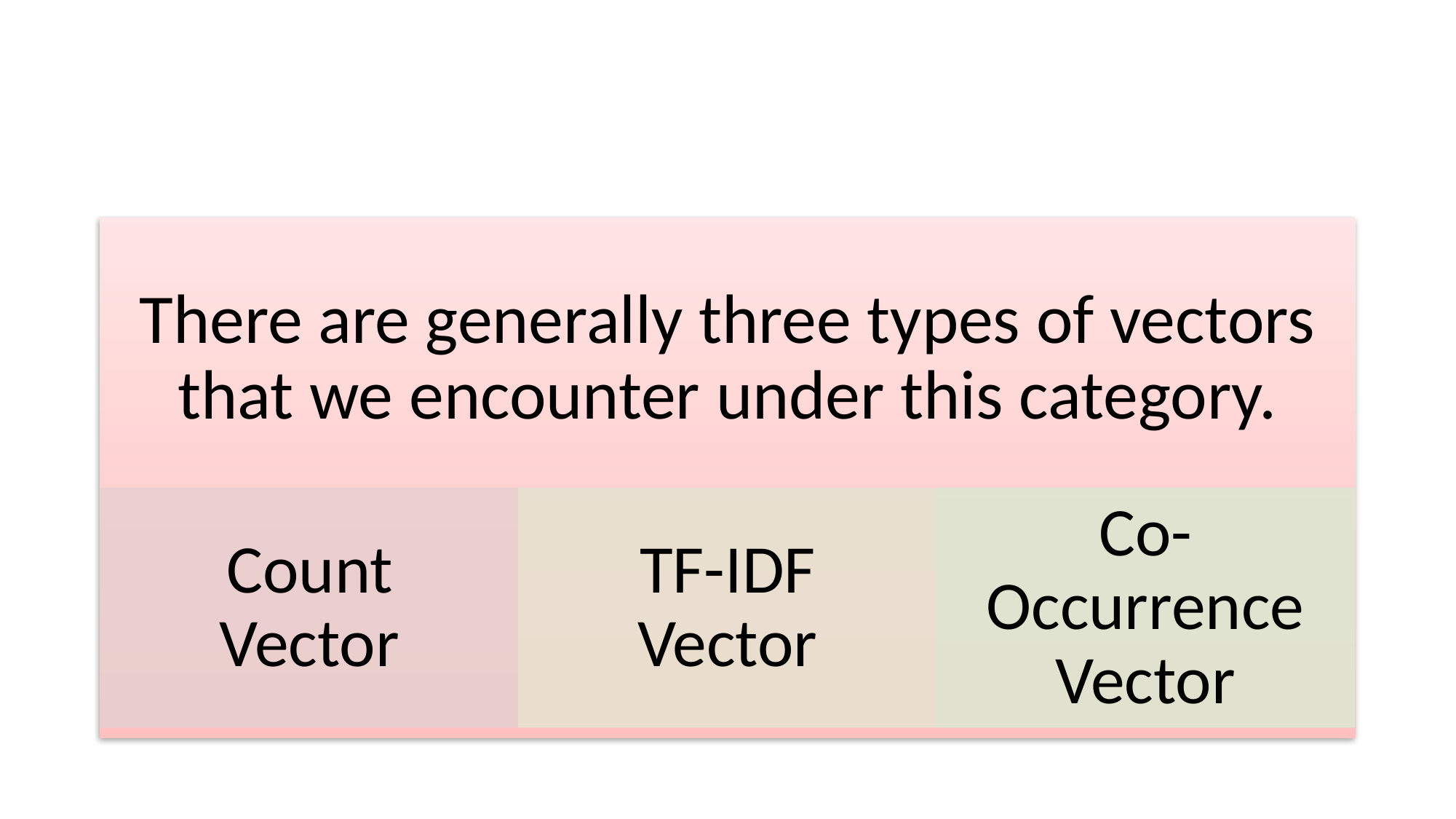

# Frequency based Embedding
There are generally three types of vectors that we encounter under this category.
Count Vector
TF-IDF Vector
Co-Occurrence Vector